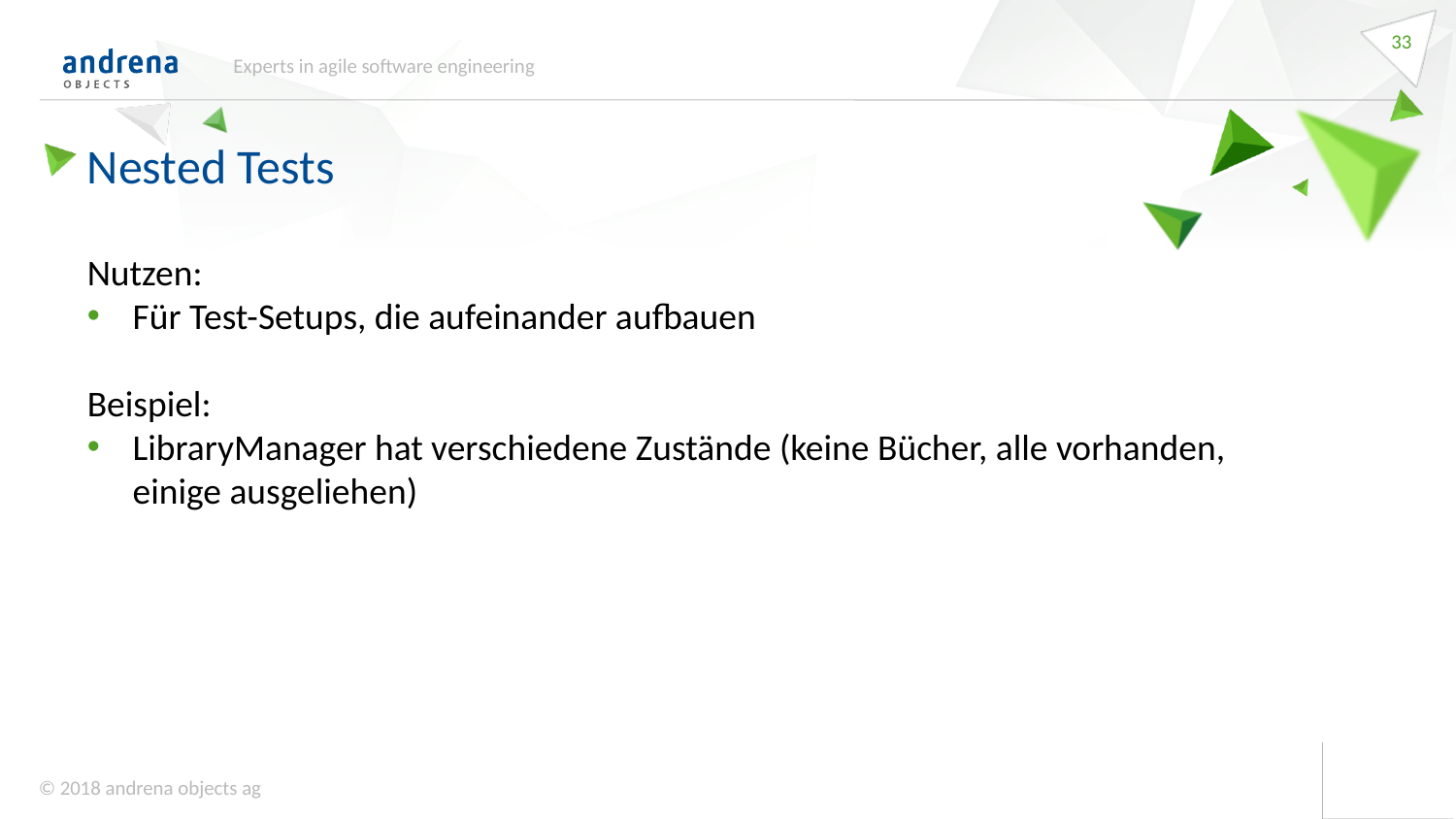

33
Experts in agile software engineering
Nested Tests
Nutzen:
Für Test-Setups, die aufeinander aufbauen

Beispiel:
LibraryManager hat verschiedene Zustände (keine Bücher, alle vorhanden, einige ausgeliehen)